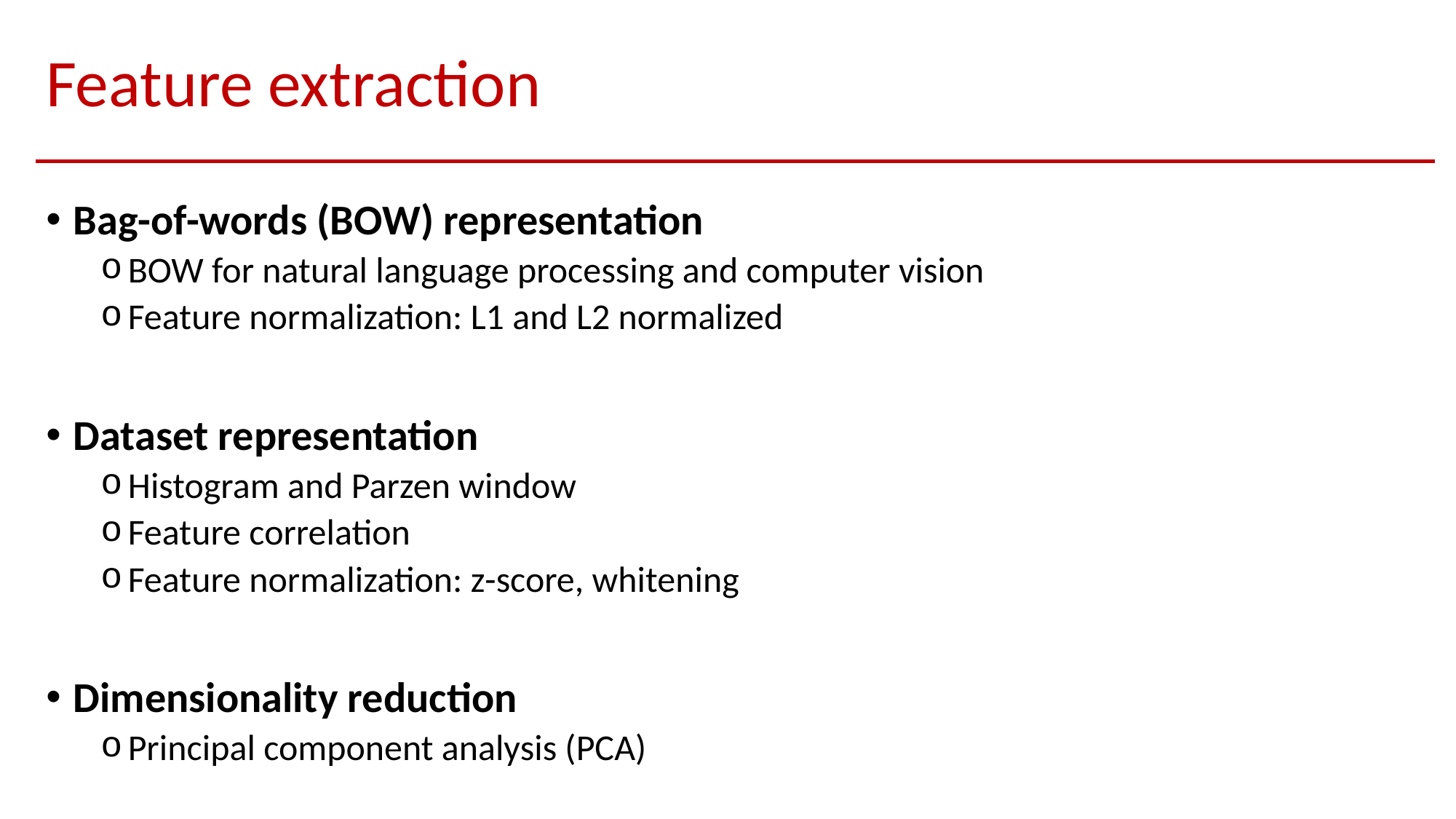

# Feature extraction
Bag-of-words (BOW) representation
BOW for natural language processing and computer vision
Feature normalization: L1 and L2 normalized

Dataset representation
Histogram and Parzen window
Feature correlation
Feature normalization: z-score, whitening

Dimensionality reduction
Principal component analysis (PCA)